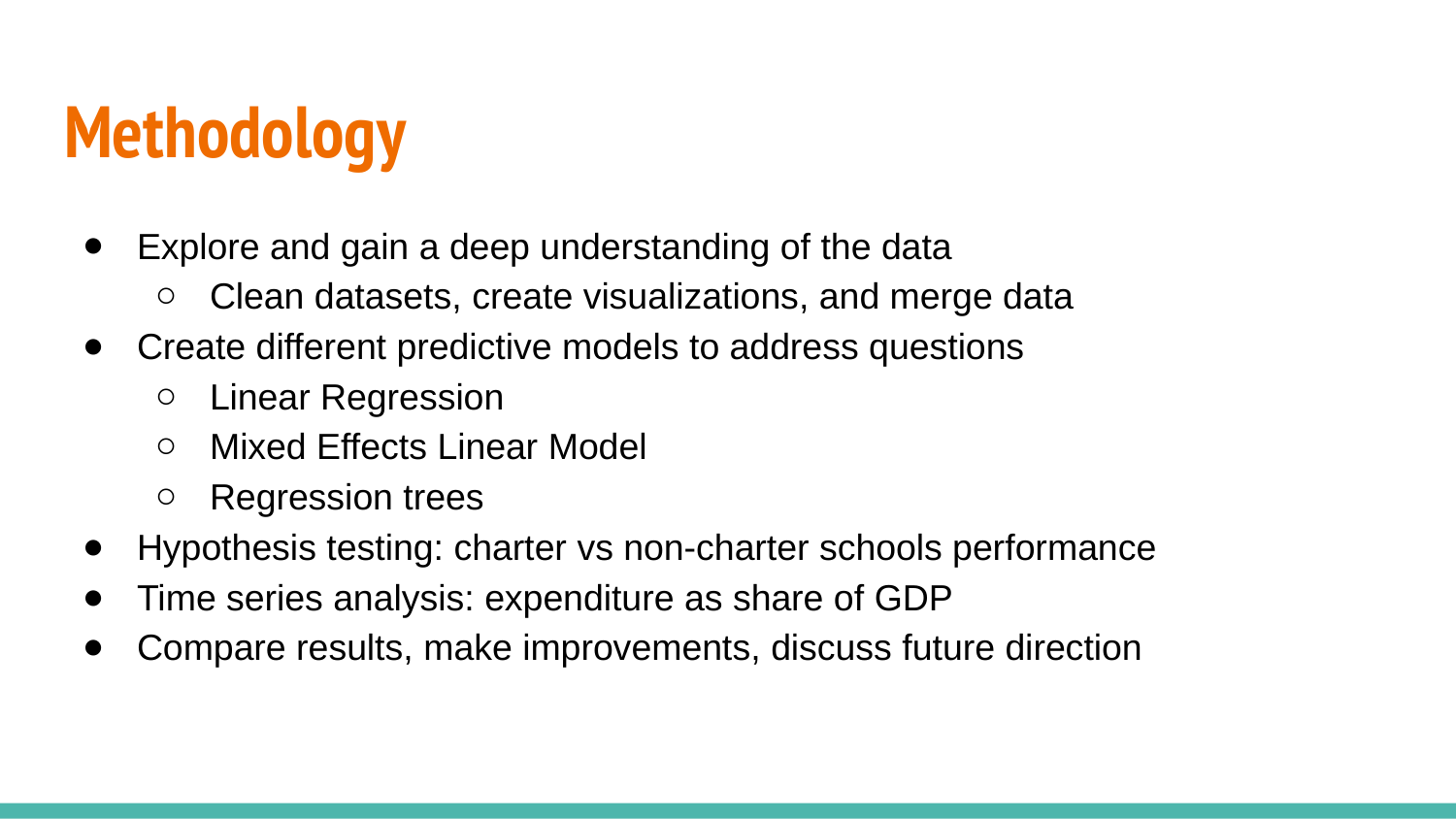

# Methodology
Explore and gain a deep understanding of the data
Clean datasets, create visualizations, and merge data
Create different predictive models to address questions
Linear Regression
Mixed Effects Linear Model
Regression trees
Hypothesis testing: charter vs non-charter schools performance
Time series analysis: expenditure as share of GDP
Compare results, make improvements, discuss future direction